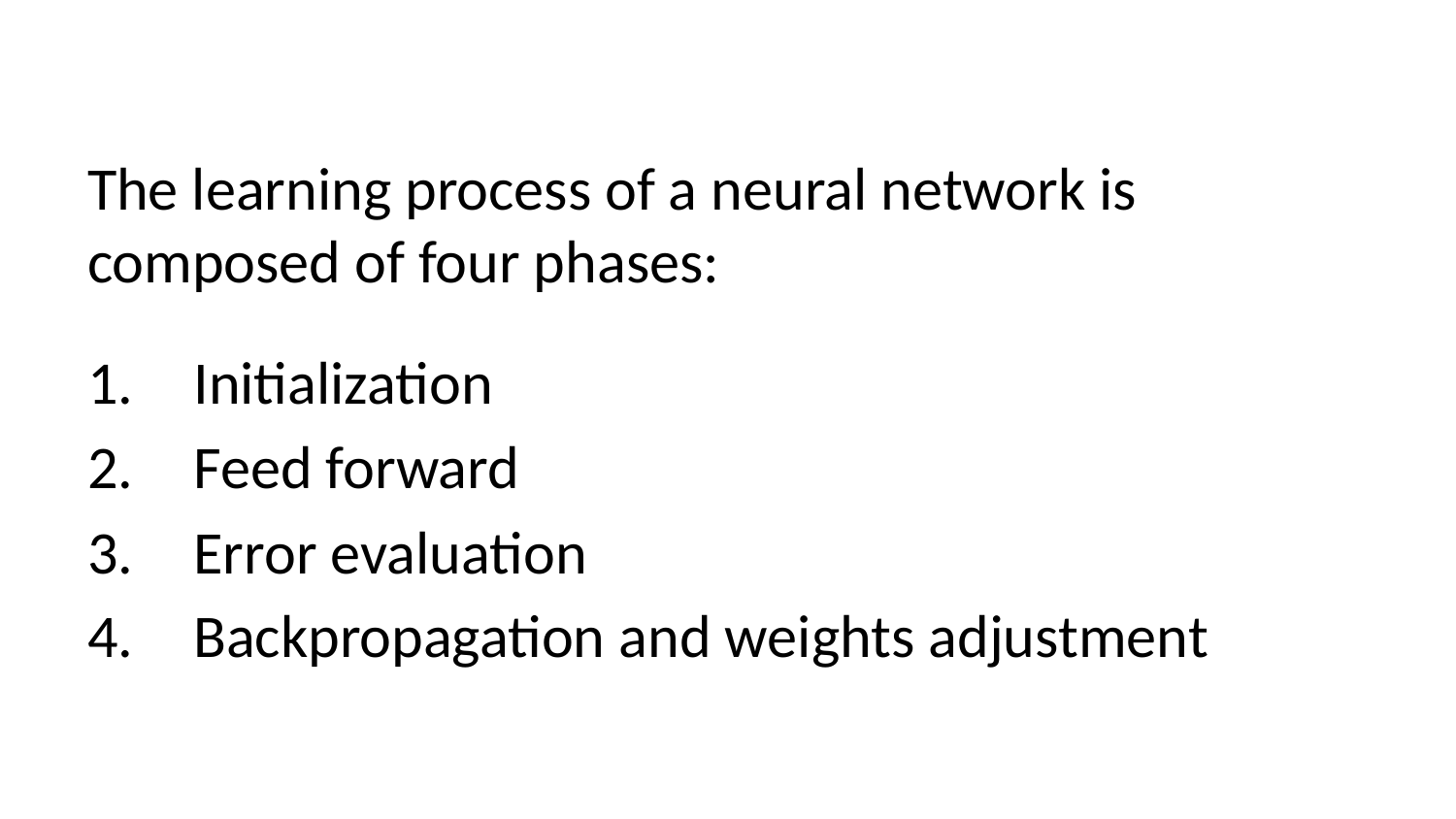

The learning process of a neural network is composed of four phases:

Initialization
Feed forward
Error evaluation
Backpropagation and weights adjustment